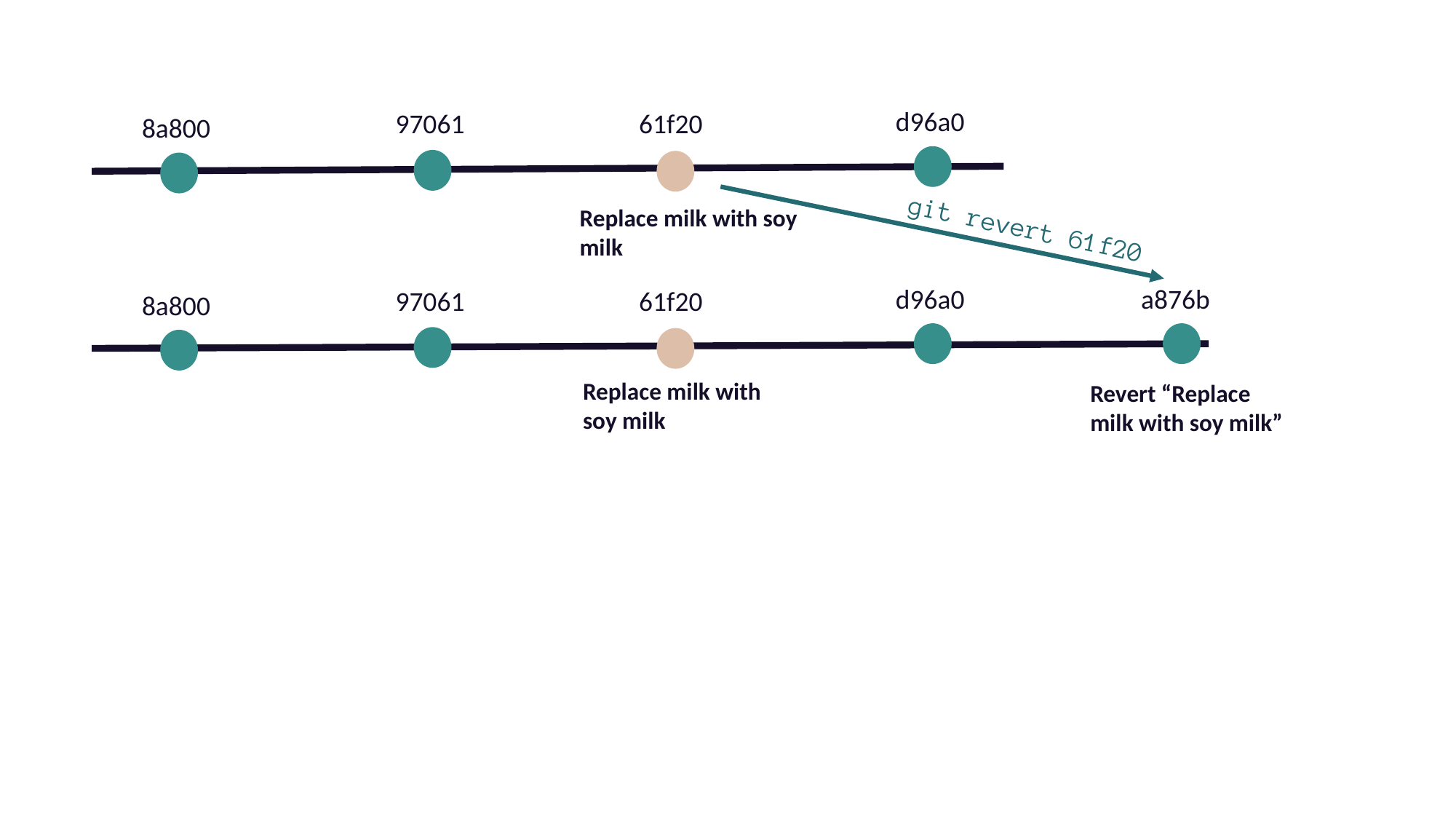

d96a0
97061
61f20
8a800

Replace milk with soy milk
git revert 61f20
d96a0
97061
61f20
8a800

a876b

Revert “Replace milk with soy milk”
Replace milk with soy milk